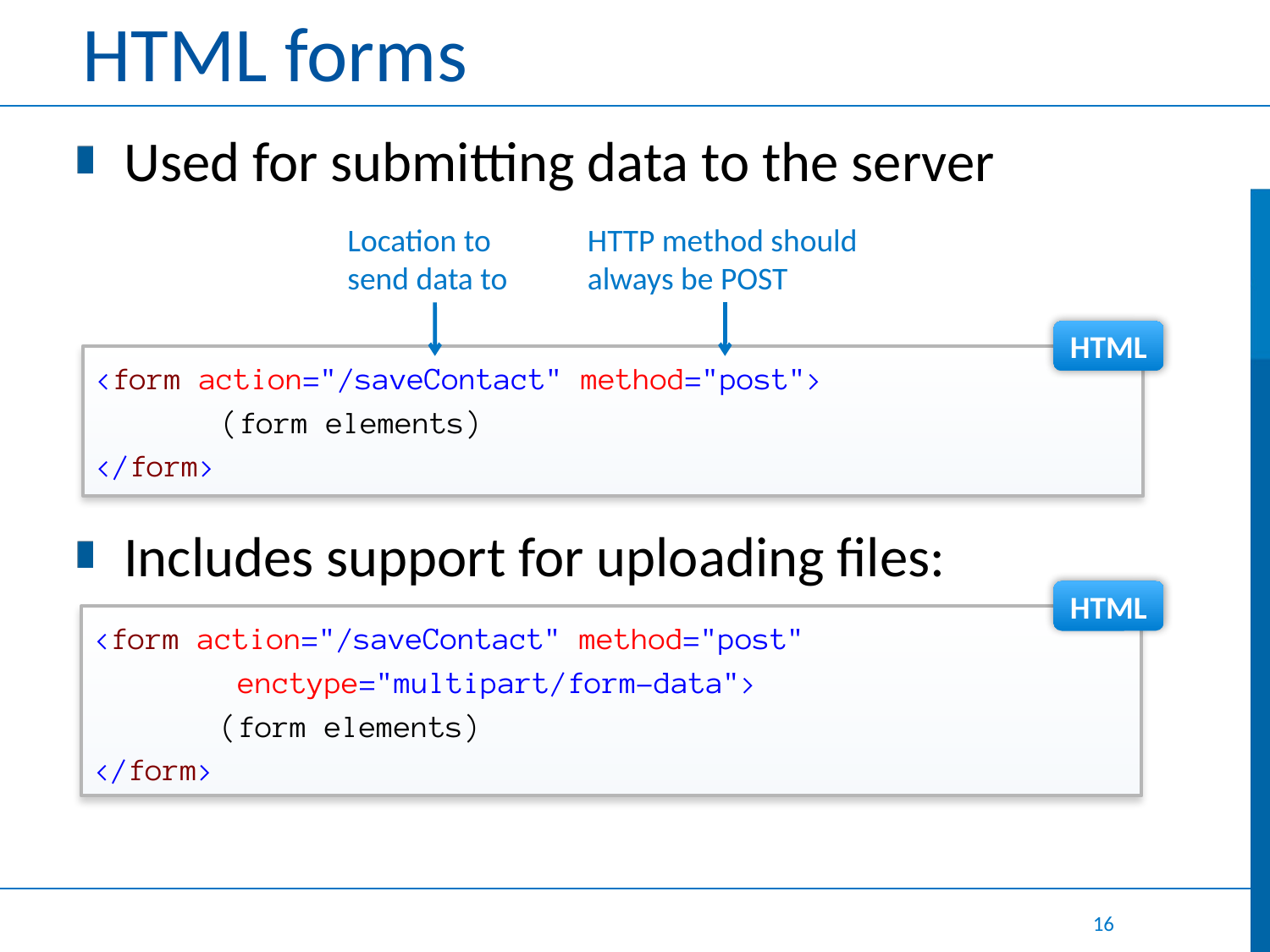

# HTML forms
Used for submitting data to the server

Includes support for uploading files:
HTTP method should always be POST
Location to send data to
HTML
<form action="/saveContact" method="post">
	(form elements)
</form>
HTML
<form action="/saveContact" method="post"
	 enctype="multipart/form-data">
	(form elements)
</form>
16